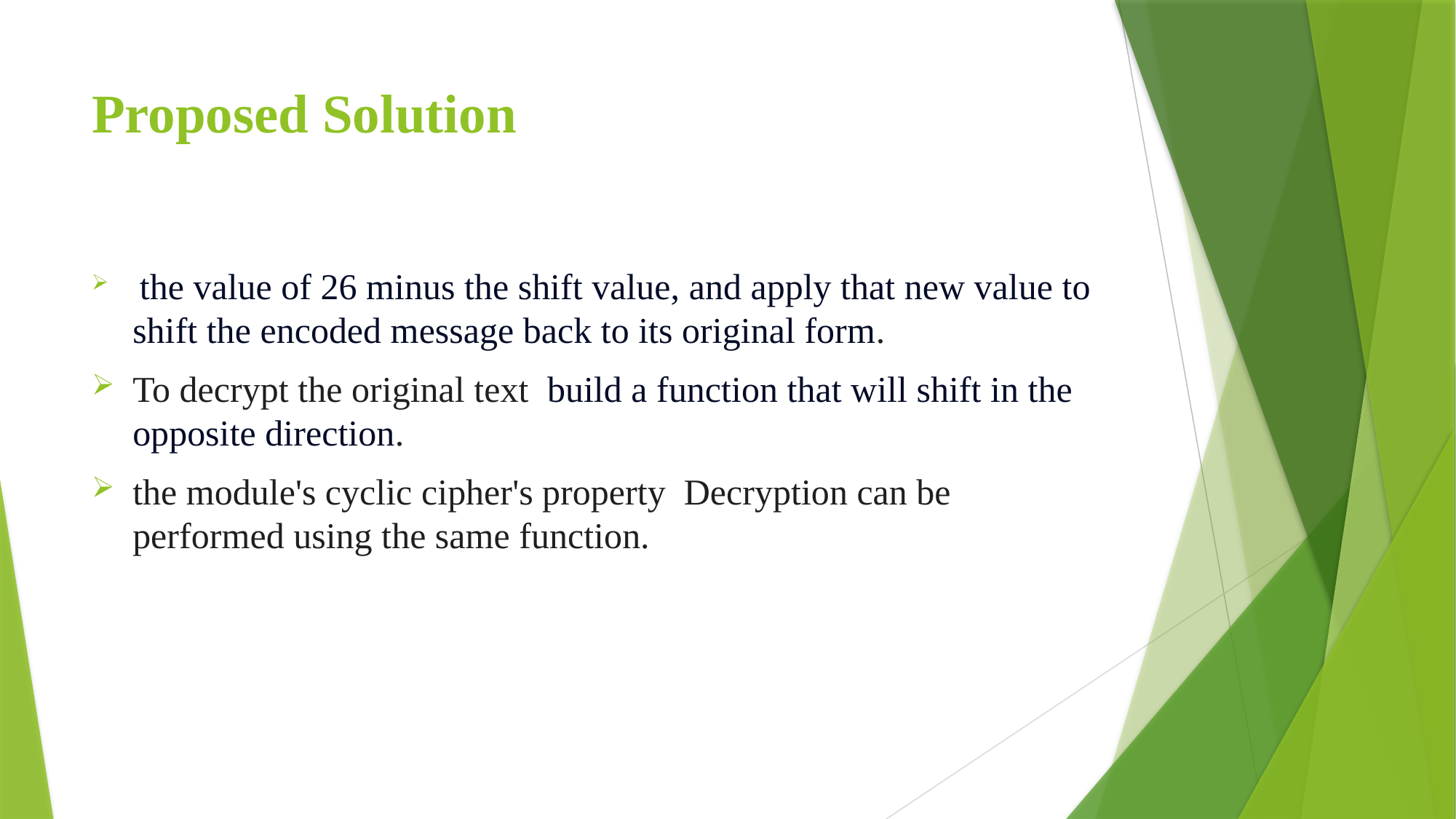

# Proposed Solution
 the value of 26 minus the shift value, and apply that new value to shift the encoded message back to its original form.
To decrypt the original text  build a function that will shift in the opposite direction.
the module's cyclic cipher's property  Decryption can be performed using the same function.